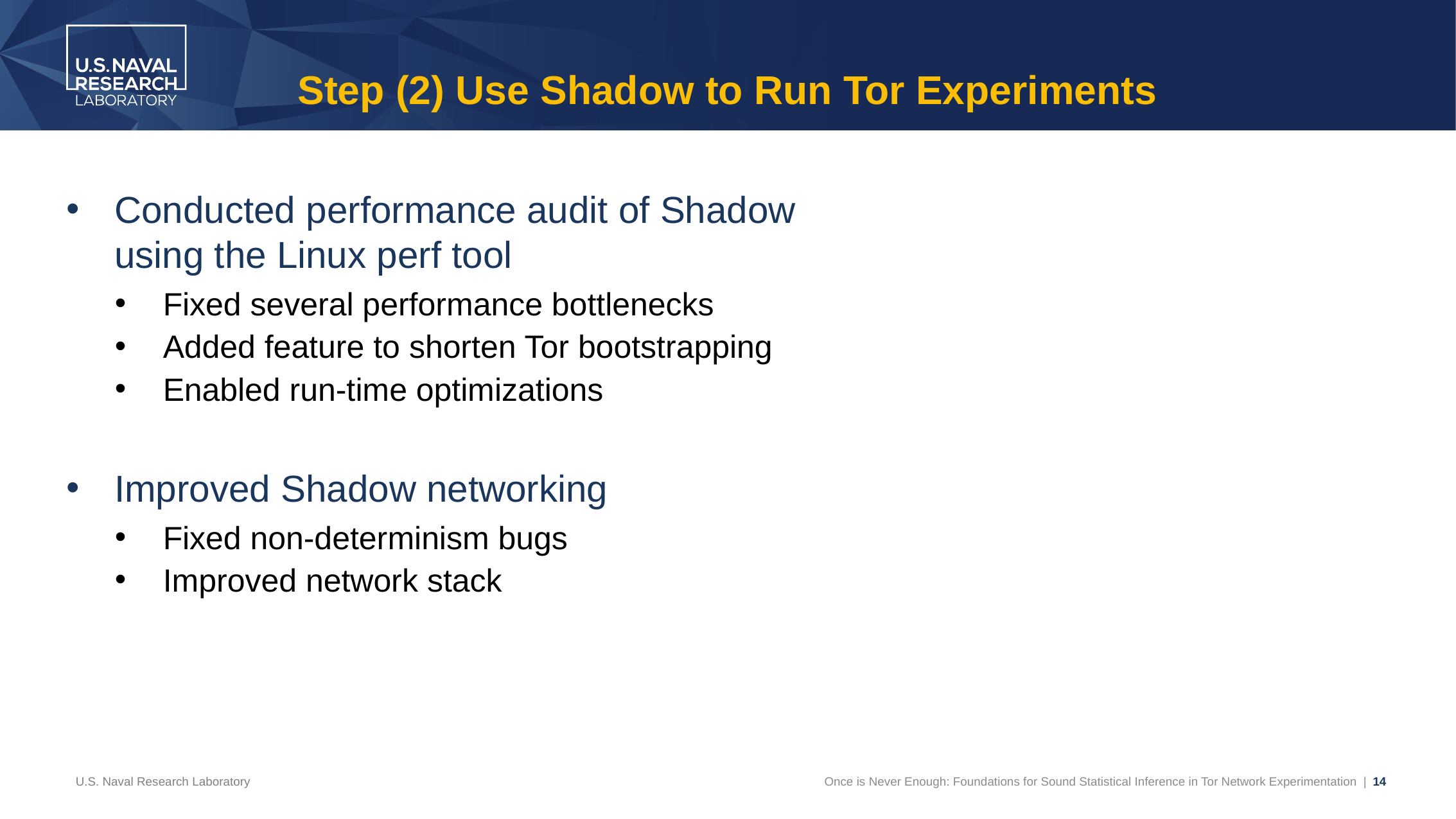

# Step (2) Use Shadow to Run Tor Experiments
Conducted performance audit of Shadow
using the Linux perf tool
Fixed several performance bottlenecks
Added feature to shorten Tor bootstrapping
Enabled run-time optimizations

Improved Shadow networking
Fixed non-determinism bugs
Improved network stack
U.S. Naval Research Laboratory
Once is Never Enough: Foundations for Sound Statistical Inference in Tor Network Experimentation  |  14